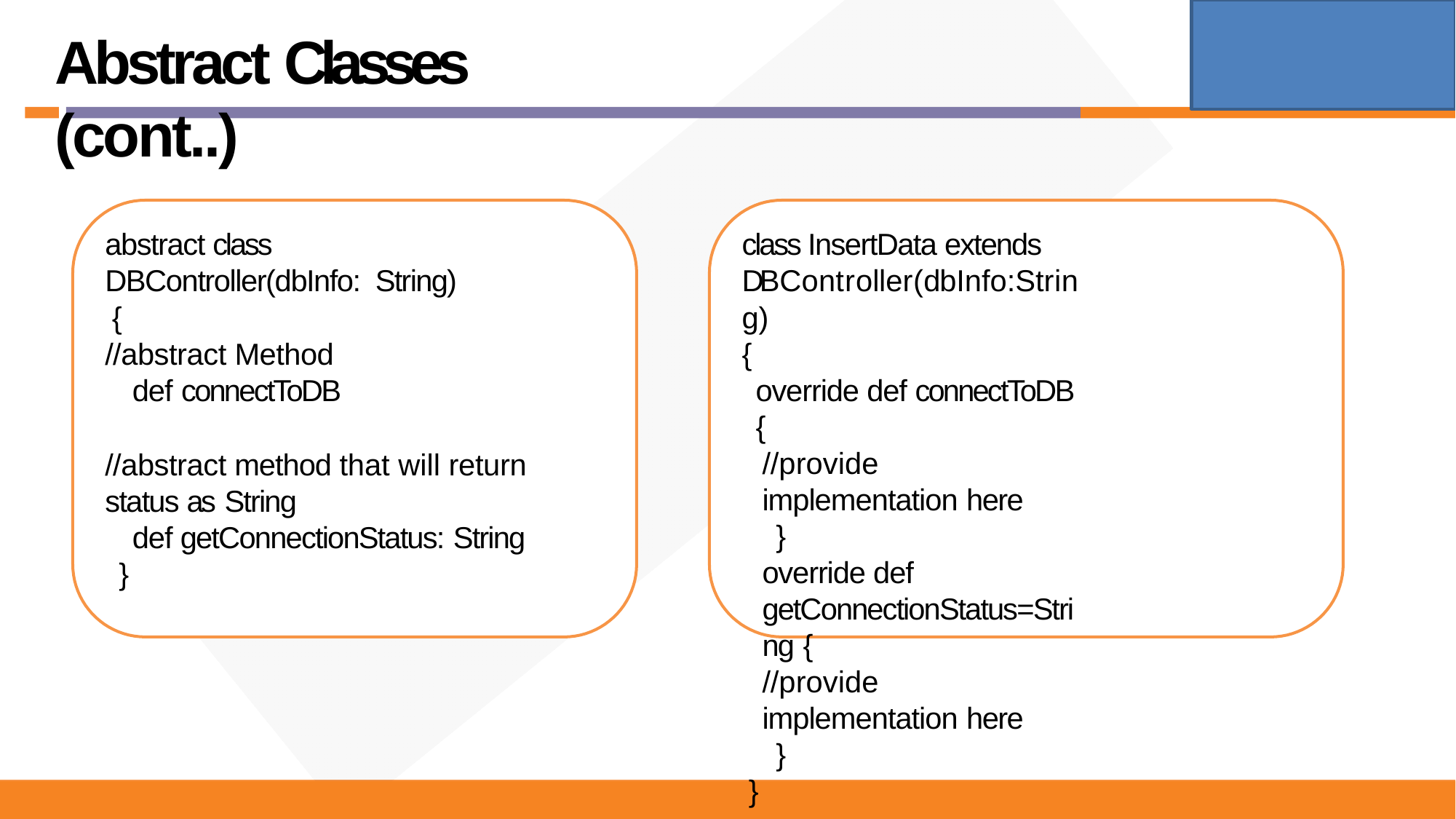

# Abstract Classes (cont..)

abstract class DBController(dbInfo:  String)
{
//abstract Method
def connectToDB

//abstract method that will return
status as String
def getConnectionStatus: String
}
class InsertData extends  DBController(dbInfo:String)
{
override def connectToDB {
//provide implementation here
}
override def getConnectionStatus=String {
//provide implementation here
}
}